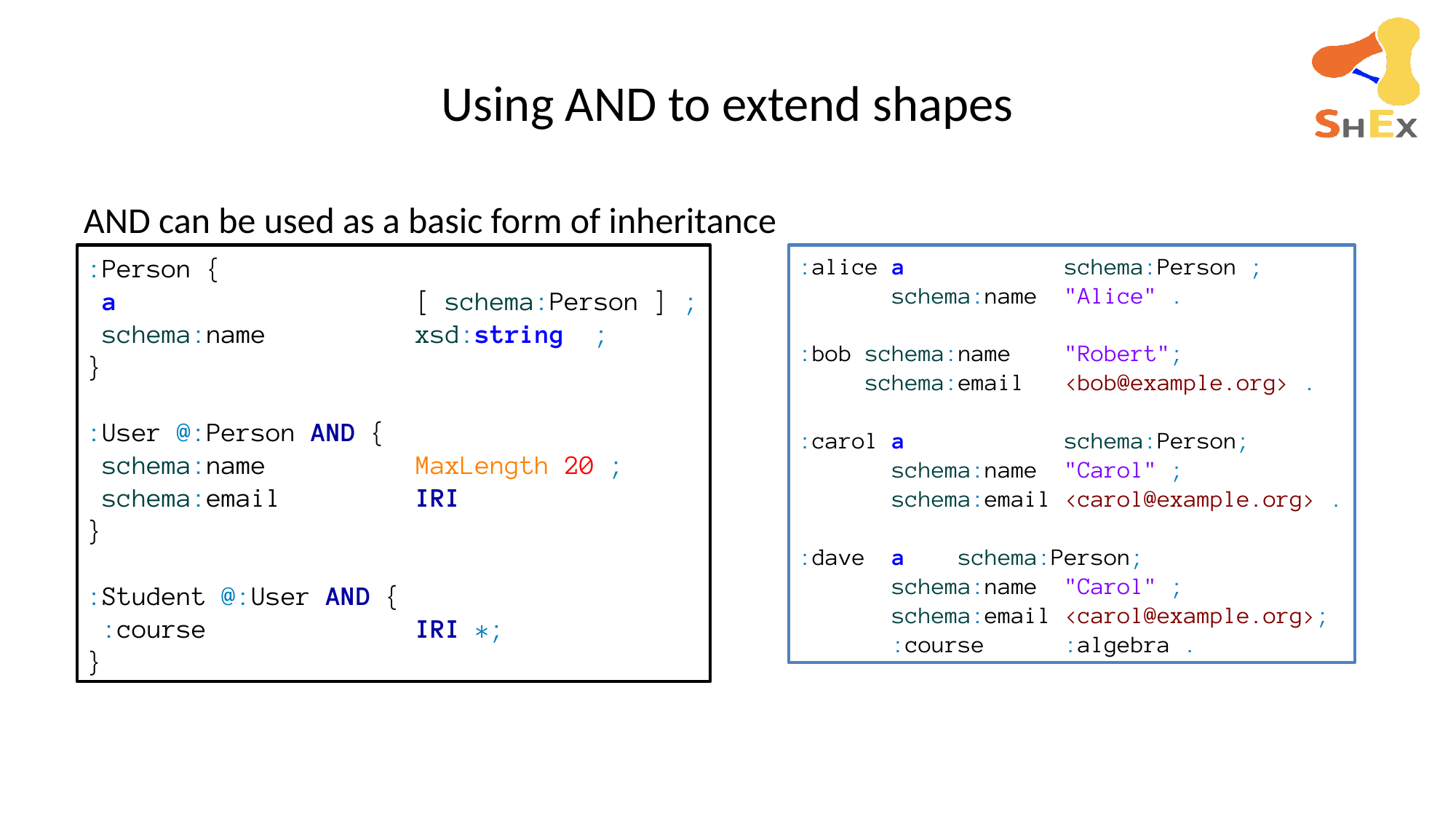

# Using AND to extend shapes
AND can be used as a basic form of inheritance
:Person {
 a                    [ schema:Person ] ;
 schema:name          xsd:string  ;
}

:User @:Person AND {
 schema:name          MaxLength 20 ;
 schema:email         IRI
}

:Student @:User AND {
 :course              IRI *;
}
:alice a            schema:Person ;
       schema:name  "Alice" .

:bob schema:name    "Robert";
     schema:email   <bob@example.org> .

:carol a            schema:Person;
       schema:name  "Carol" ;
       schema:email <carol@example.org> .

:dave  a    schema:Person;
       schema:name  "Carol" ;
       schema:email <carol@example.org>;
       :course      :algebra .